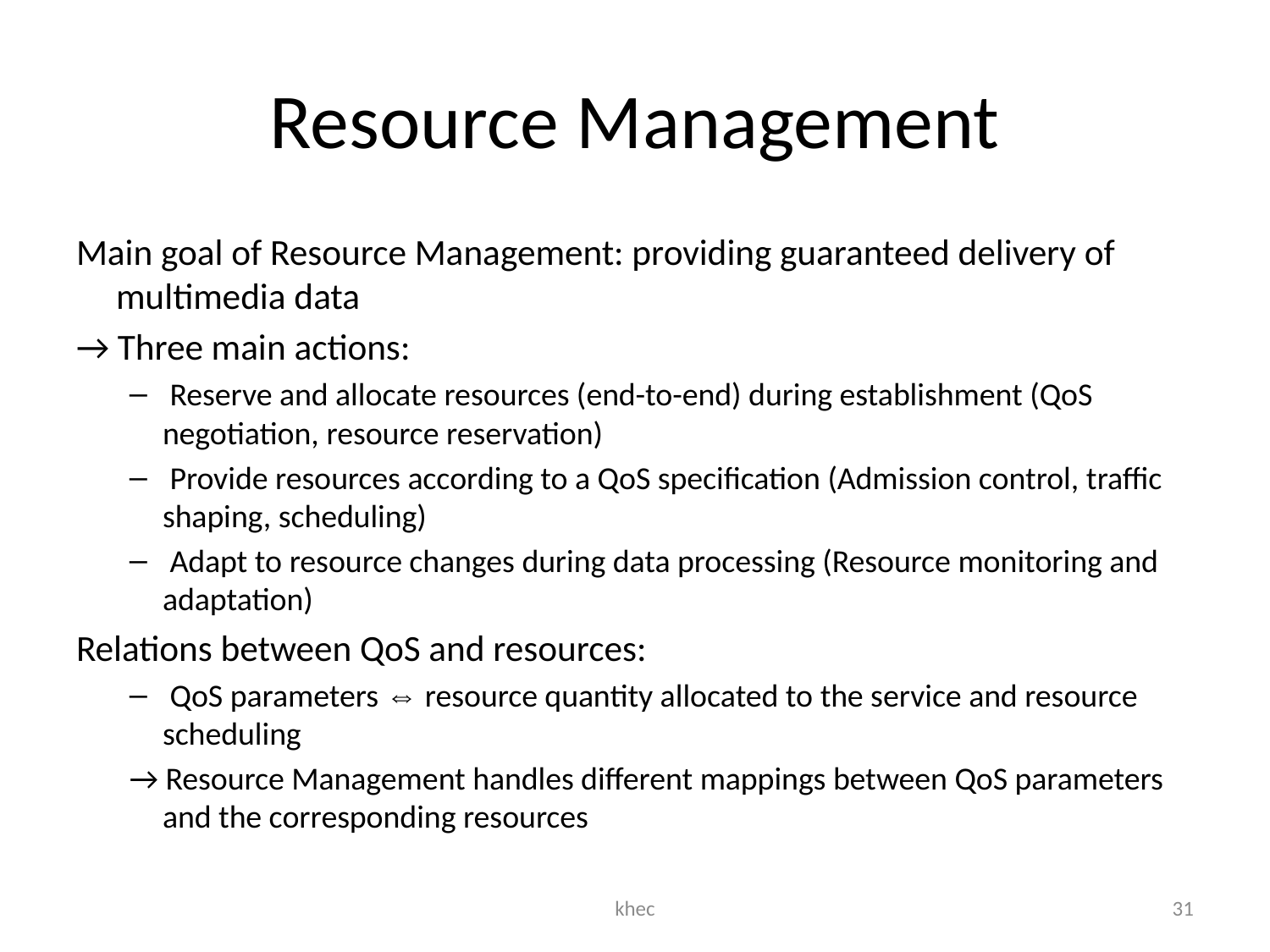

# Resource Management
Main goal of Resource Management: providing guaranteed delivery of multimedia data
→ Three main actions:
 Reserve and allocate resources (end-to-end) during establishment (QoS negotiation, resource reservation)
 Provide resources according to a QoS specification (Admission control, traffic shaping, scheduling)
 Adapt to resource changes during data processing (Resource monitoring and adaptation)
Relations between QoS and resources:
 QoS parameters ⇔ resource quantity allocated to the service and resource scheduling
→ Resource Management handles different mappings between QoS parameters and the corresponding resources
khec
31